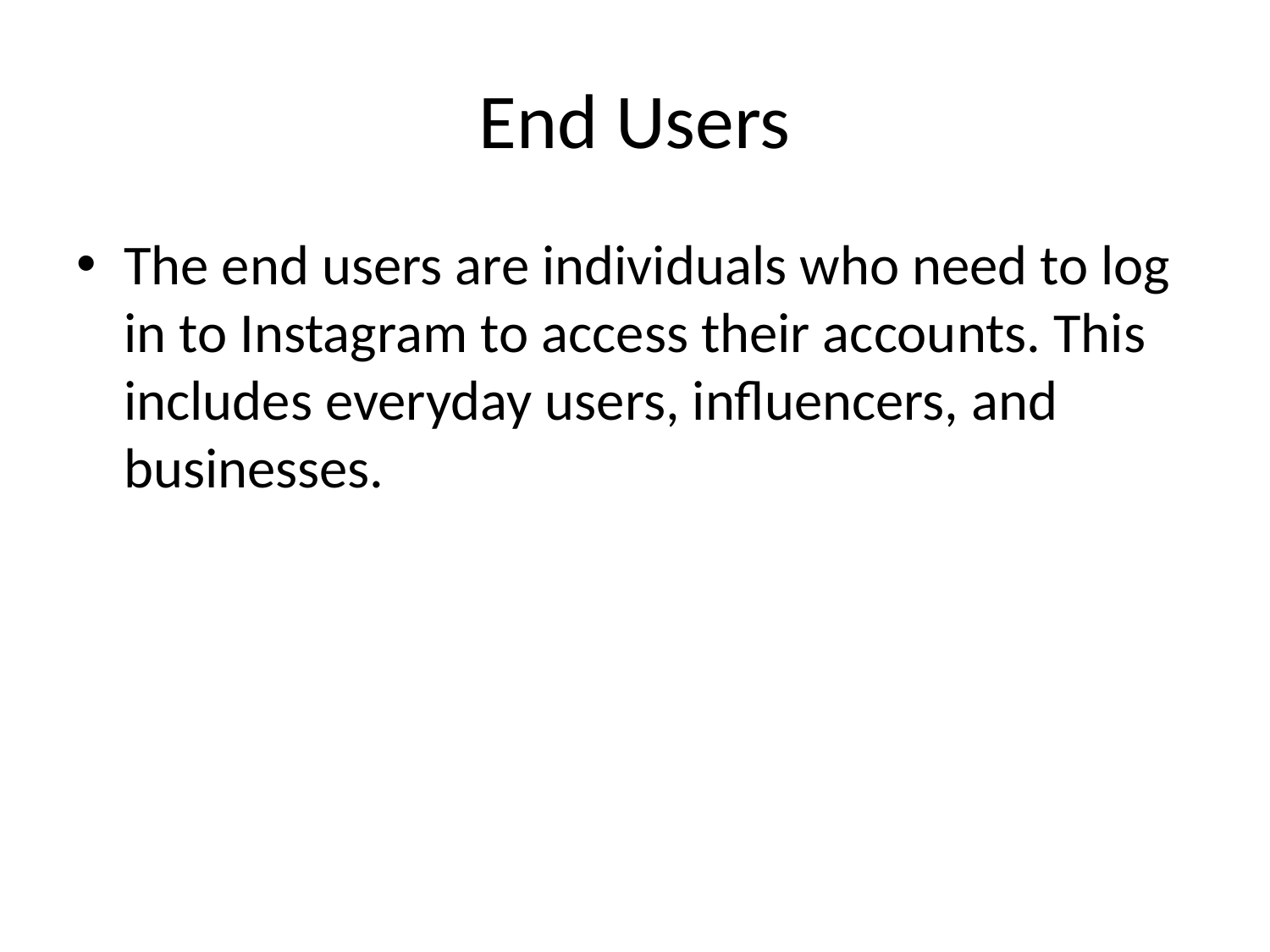

# End Users
The end users are individuals who need to log in to Instagram to access their accounts. This includes everyday users, influencers, and businesses.